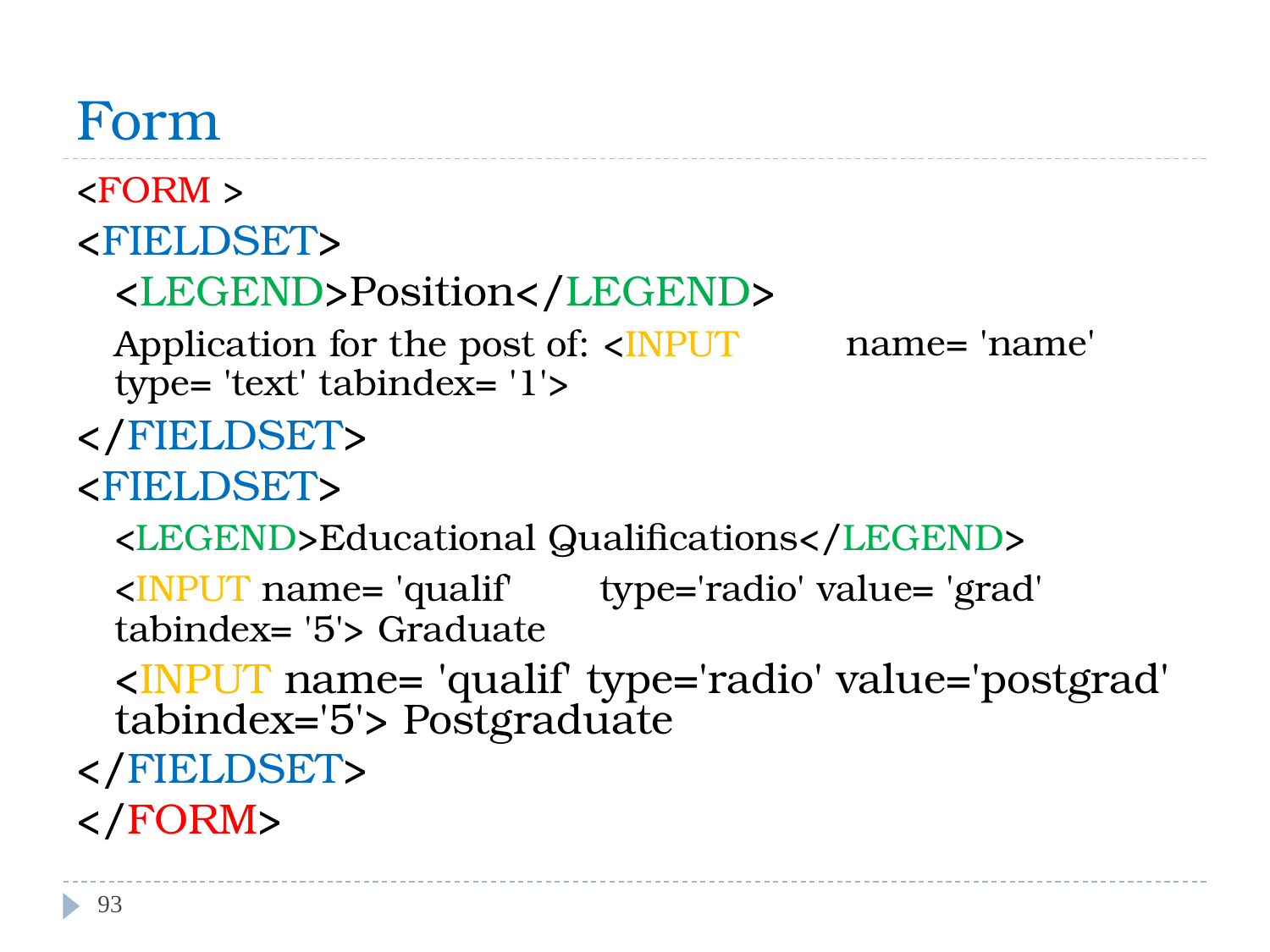

Form

<FORM >
<FIELDSET>
<LEGEND>Position</LEGEND>
Application for the post of: <INPUT
type= 'text' tabindex= '1'>
</FIELDSET>
<FIELDSET>
name= 'name'
<LEGEND>Educational Qualifications</LEGEND>
<INPUT name= 'qualif'
type='radio' value= 'grad'
tabindex= '5'> Graduate
<INPUT name= 'qualif' type='radio' value='postgrad' tabindex='5'> Postgraduate
</FIELDSET>
</FORM>

93